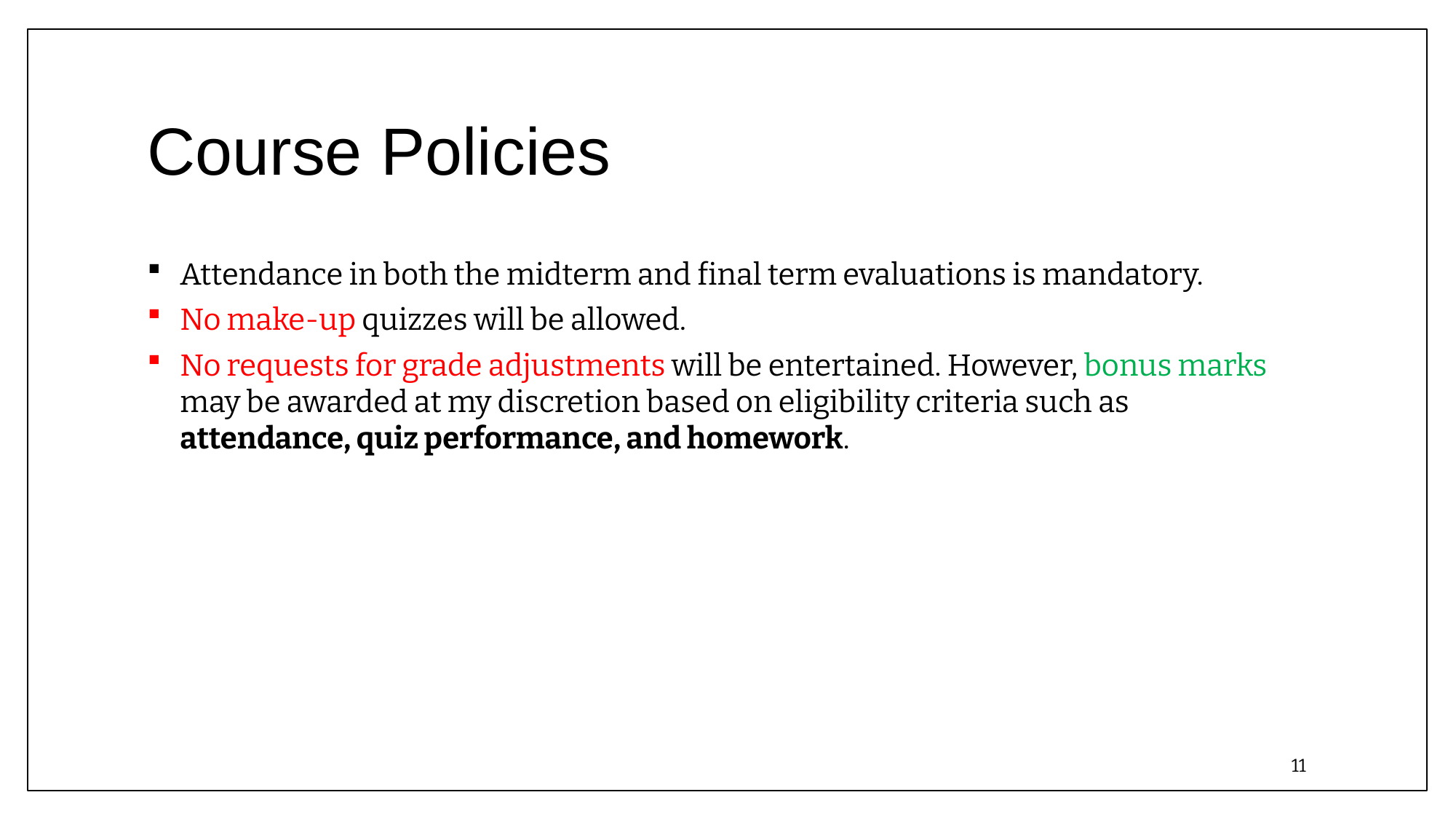

# Course Policies
Attendance in both the midterm and final term evaluations is mandatory.
No make-up quizzes will be allowed.
No requests for grade adjustments will be entertained. However, bonus marks may be awarded at my discretion based on eligibility criteria such as attendance, quiz performance, and homework.
11